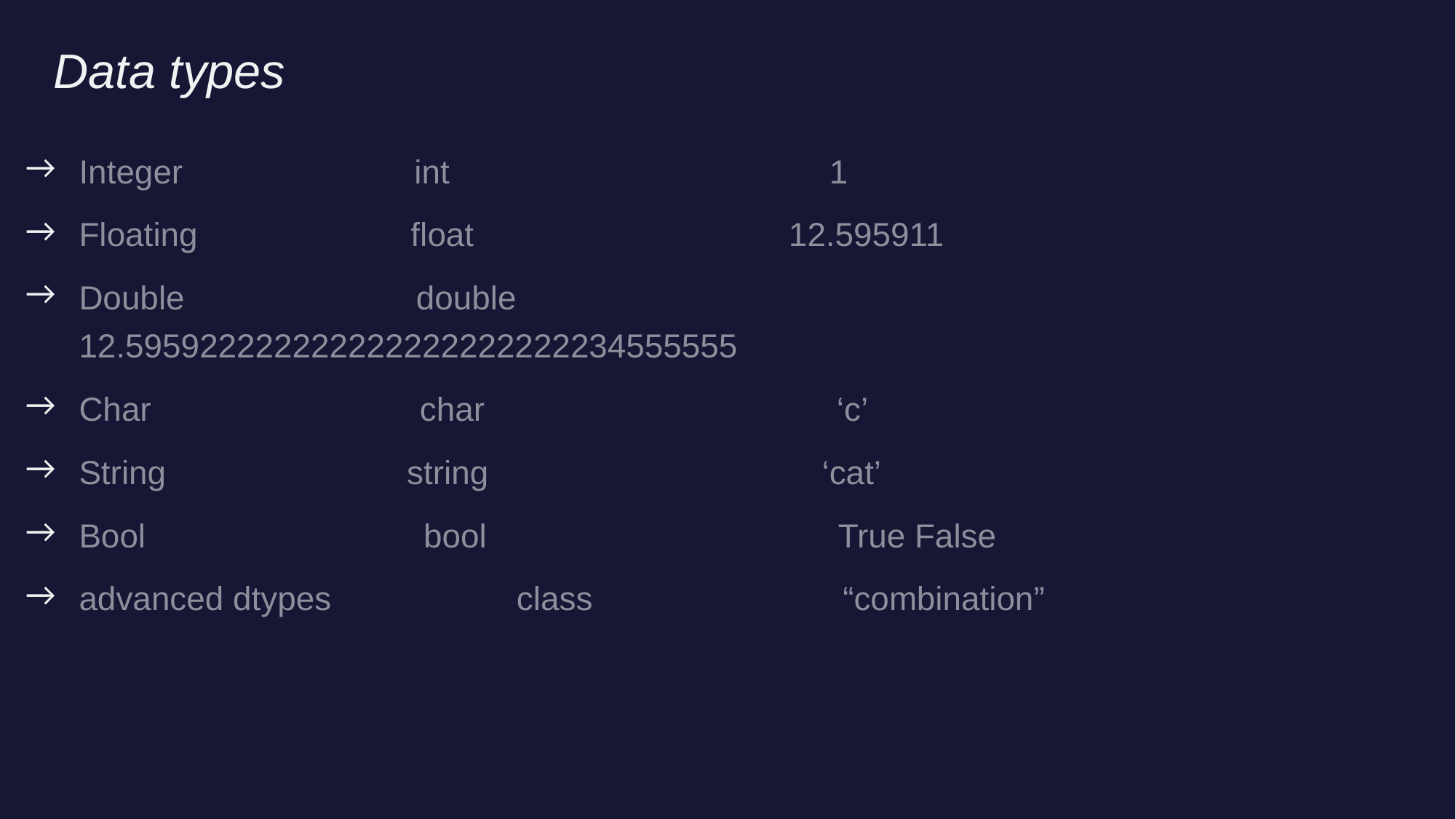

# Data types
Integer                         int                                         1
Floating                       float                                  12.595911
Double                         double                               12.595922222222222222222222234555555
Char                             char                                      ‘c’
String                          string                                    ‘cat’
Bool                              bool                                      True False
advanced dtypes                    class                           “combination”